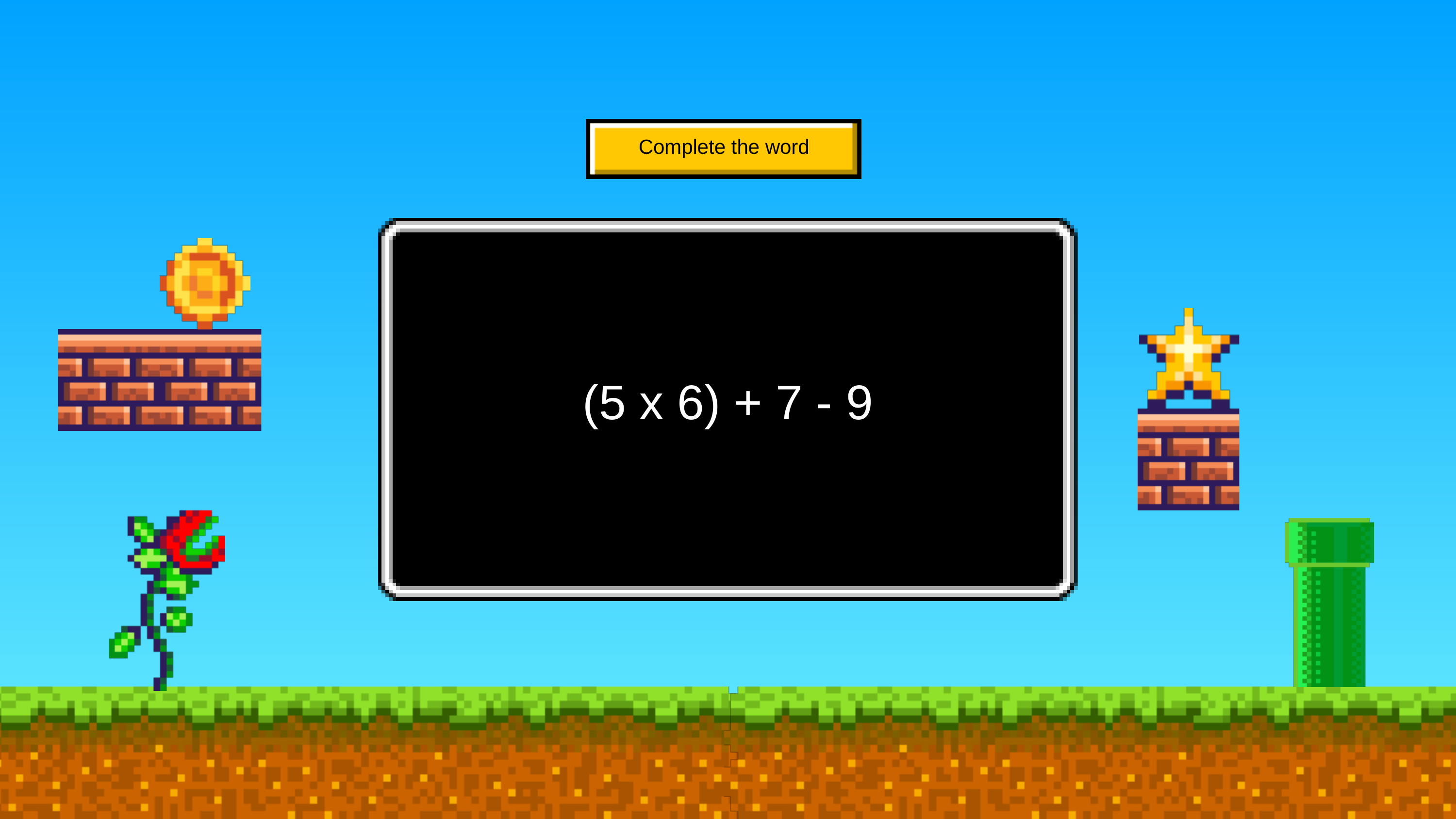

Complete the word

(5 x 6) + 7 - 9